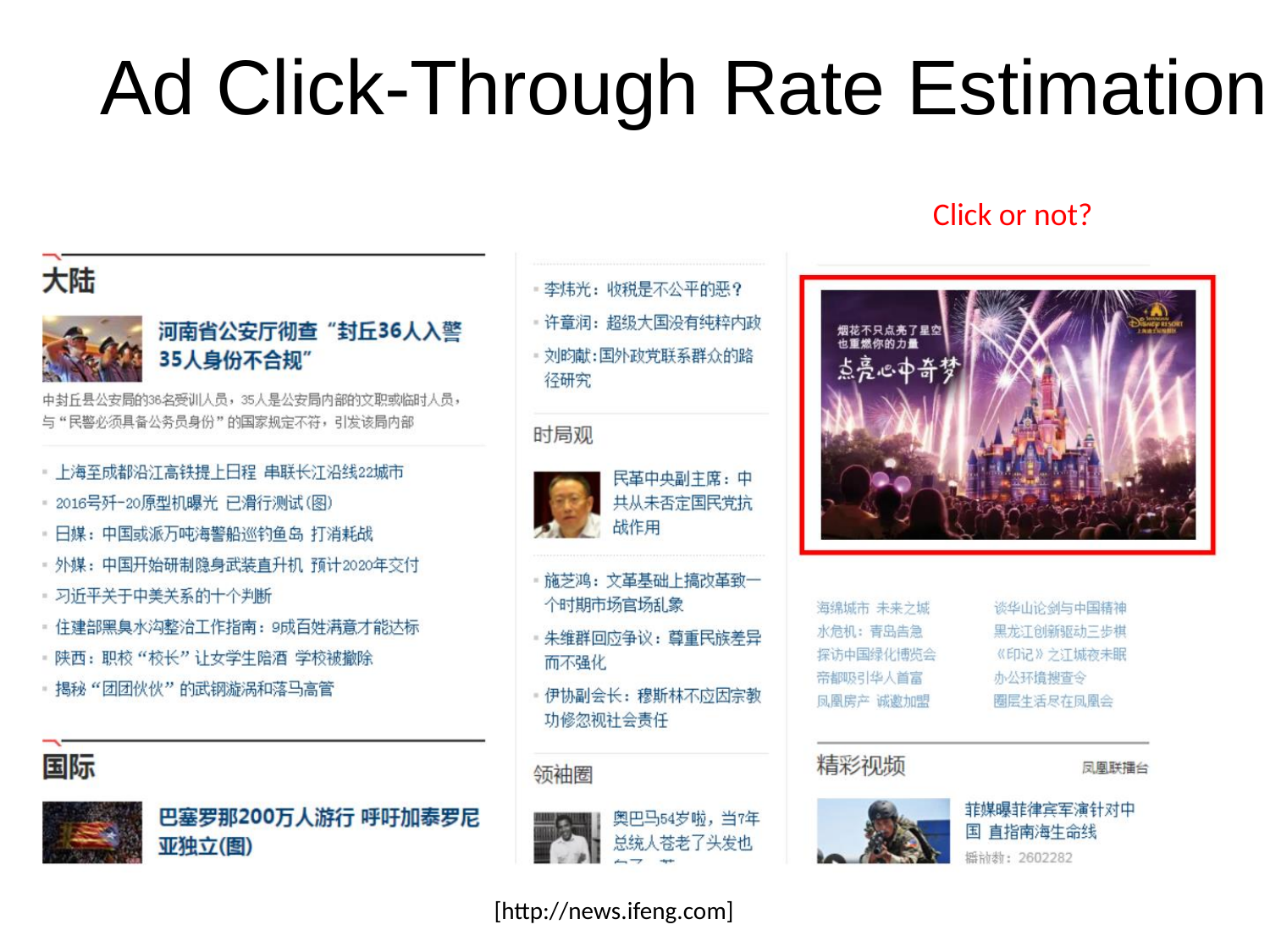

Ad Click-Through Rate Estimation
Click or not?
[http://news.ifeng.com]